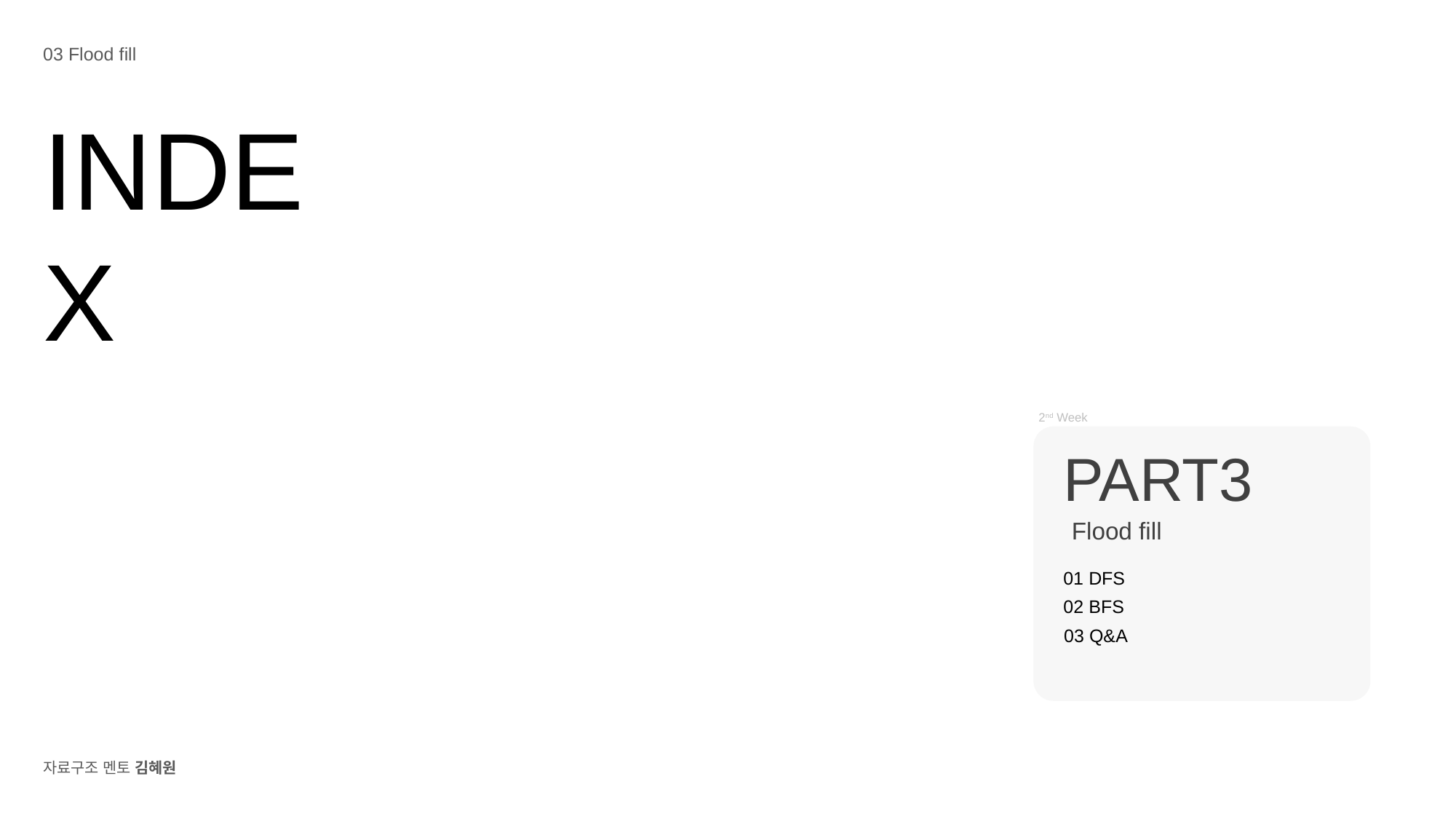

03 Flood fill
# INDEX
2nd Week

PART3
Flood fill
01 DFS
02 BFS
03 Q&A